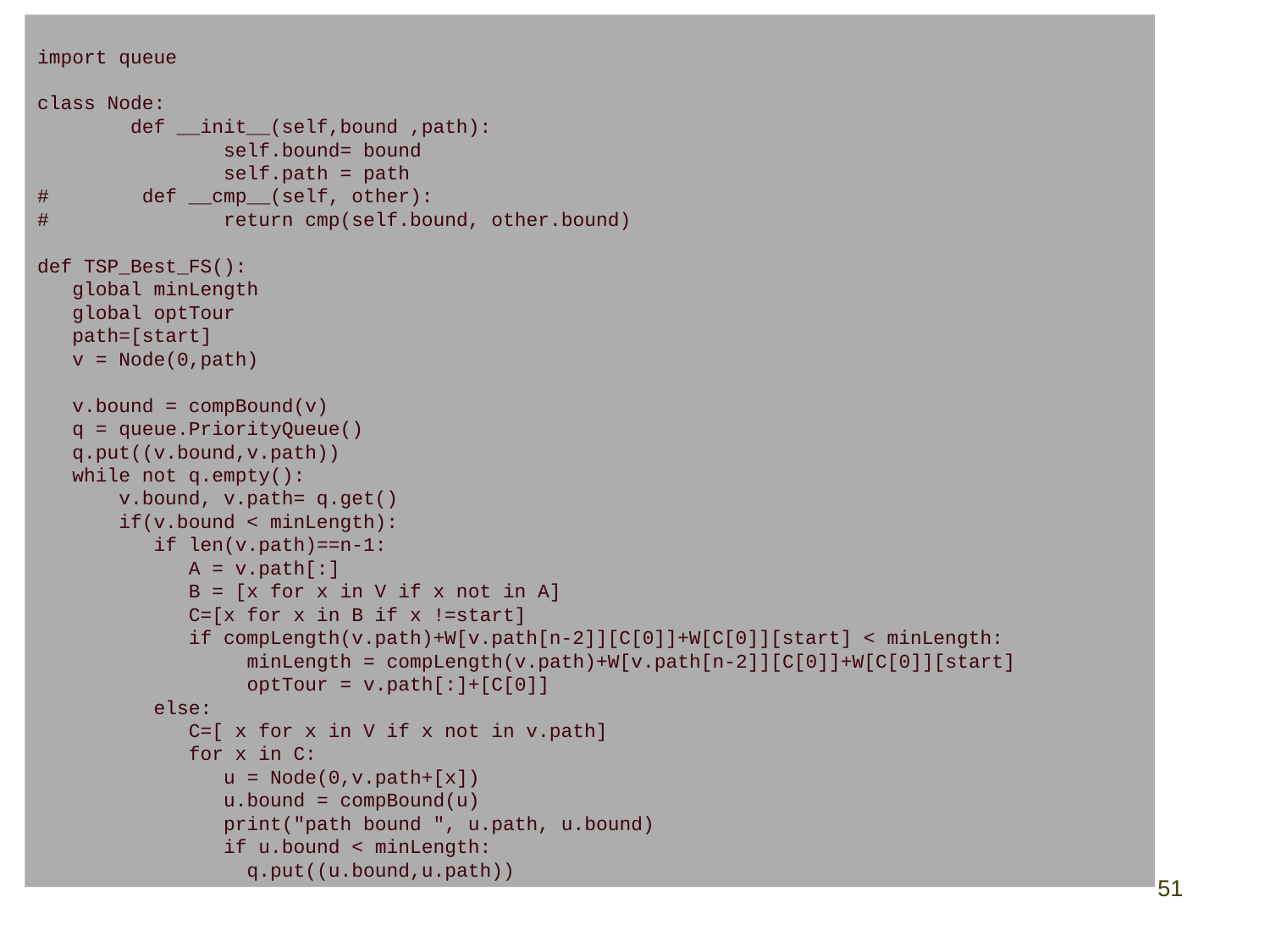

import queue

class Node:
        def __init__(self,bound ,path):
                self.bound= bound
                self.path = path
#        def __cmp__(self, other):
#               return cmp(self.bound, other.bound)

def TSP_Best_FS():
   global minLength
   global optTour
   path=[start]
   v = Node(0,path)

   v.bound = compBound(v)
   q = queue.PriorityQueue()
   q.put((v.bound,v.path))
   while not q.empty():
       v.bound, v.path= q.get()
       if(v.bound < minLength):
          if len(v.path)==n-1:
             A = v.path[:]
             B = [x for x in V if x not in A]
             C=[x for x in B if x !=start]
             if compLength(v.path)+W[v.path[n-2]][C[0]]+W[C[0]][start] < minLength:
                  minLength = compLength(v.path)+W[v.path[n-2]][C[0]]+W[C[0]][start]
                  optTour = v.path[:]+[C[0]]
          else:
             C=[ x for x in V if x not in v.path]
             for x in C:
                u = Node(0,v.path+[x])
                u.bound = compBound(u)
                print("path bound ", u.path, u.bound)
                if u.bound < minLength:
                  q.put((u.bound,u.path))
51